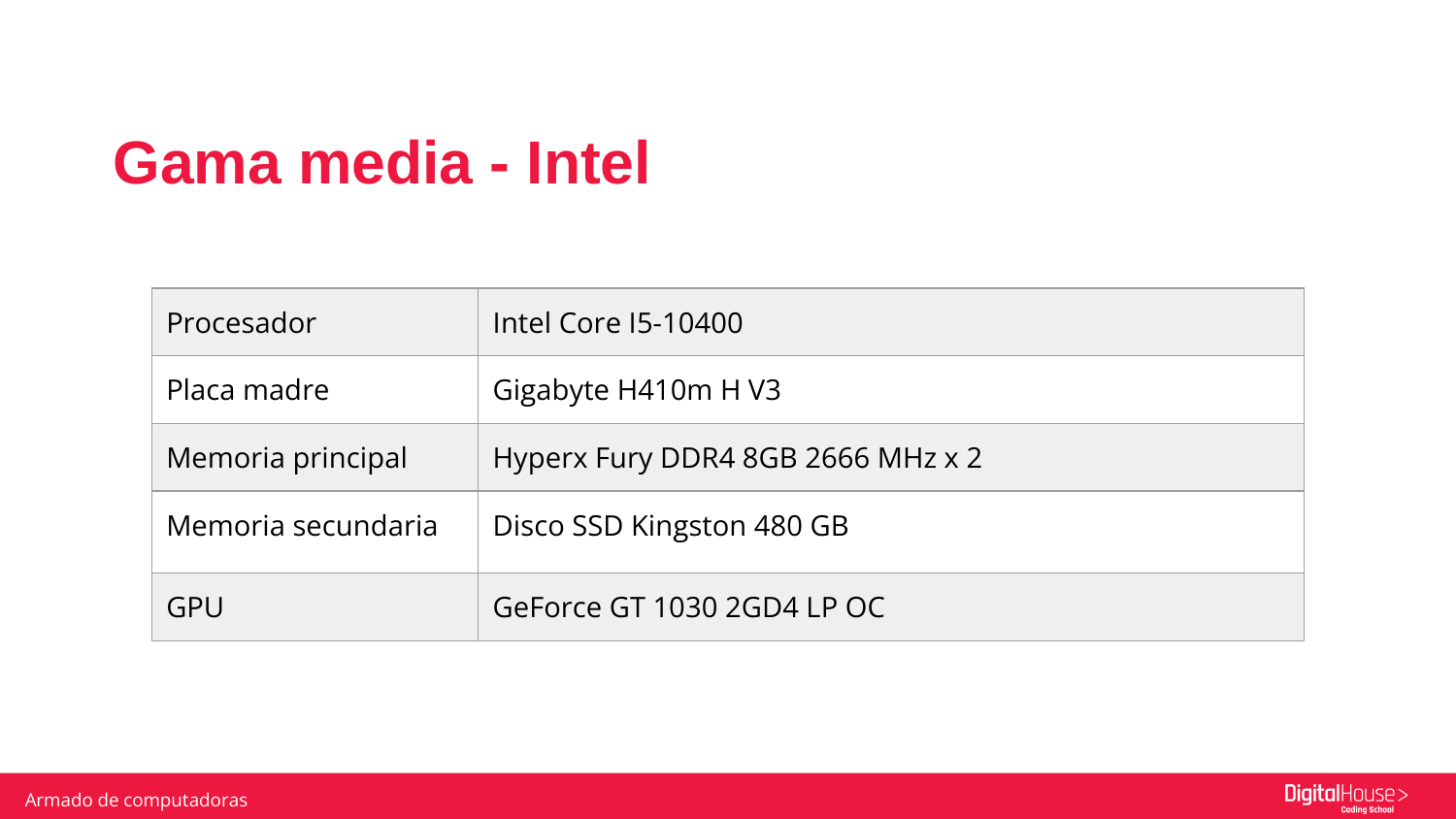

Gama media - Intel

| Procesador | Intel Core I5-10400 |
| --- | --- |
| Placa madre | Gigabyte H410m H V3 |
| Memoria principal | Hyperx Fury DDR4 8GB 2666 MHz x 2 |
| Memoria secundaria | Disco SSD Kingston 480 GB |
| GPU | GeForce GT 1030 2GD4 LP OC |